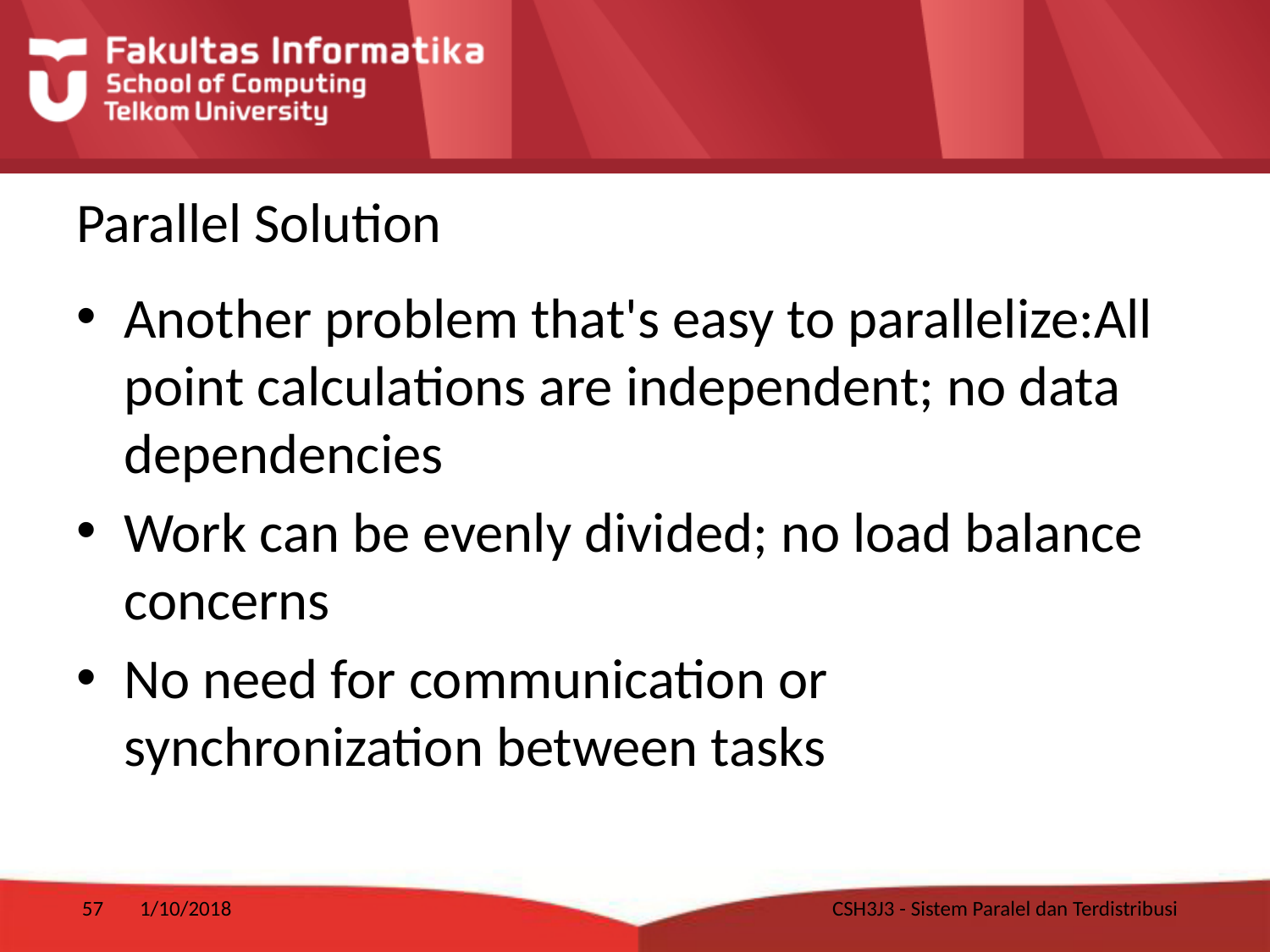

# Parallel Solution
Another problem that's easy to parallelize:All point calculations are independent; no data dependencies
Work can be evenly divided; no load balance concerns
No need for communication or synchronization between tasks

57
1/10/2018
CSH3J3 - Sistem Paralel dan Terdistribusi